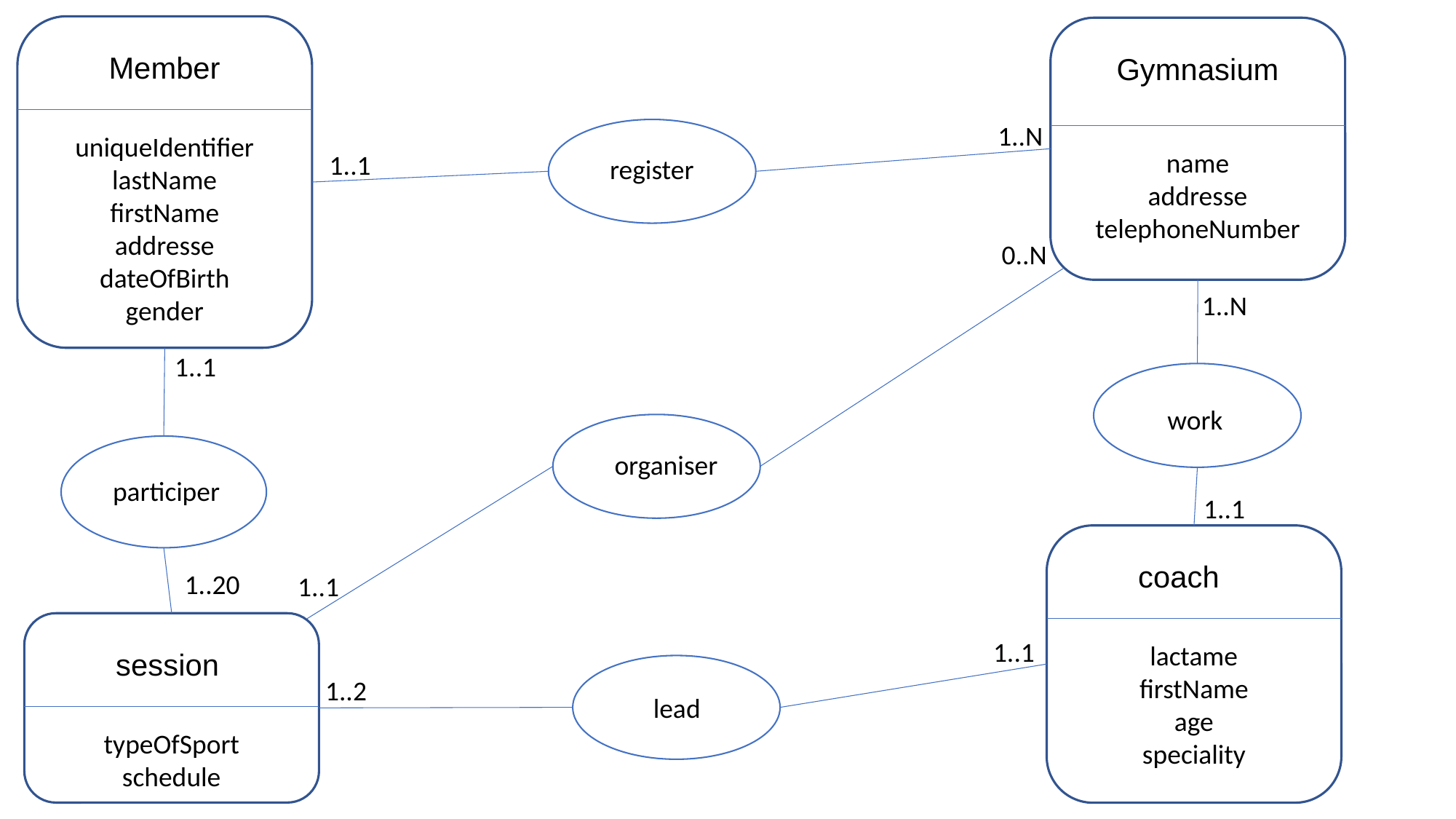

Member

uniqueIdentifier
lastName
firstName
addresse
dateOfBirth
gender

Gymnasium

name
addresse
telephoneNumber
1..N

register
1..1
0..N
1..N
1..1

work

organiser

participer
1..1

coach

lactame
firstName
age
speciality
1..20
1..1

session

typeOfSport
schedule
1..1

lead
1..2